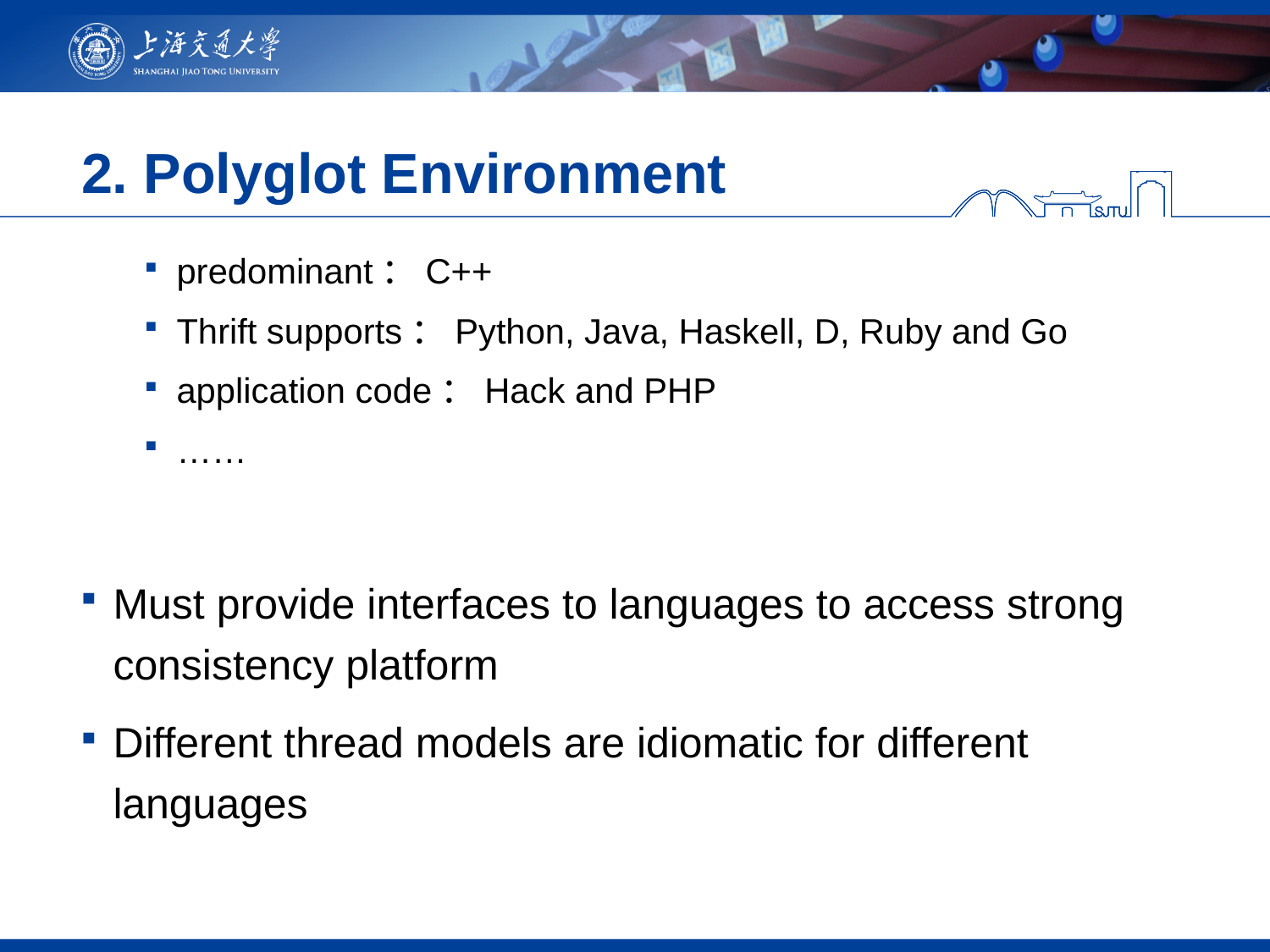

# 2. Polyglot Environment
predominant：C++
Thrift supports：Python, Java, Haskell, D, Ruby and Go
application code：Hack and PHP
……

Must provide interfaces to languages to access strong consistency platform
Different thread models are idiomatic for different languages